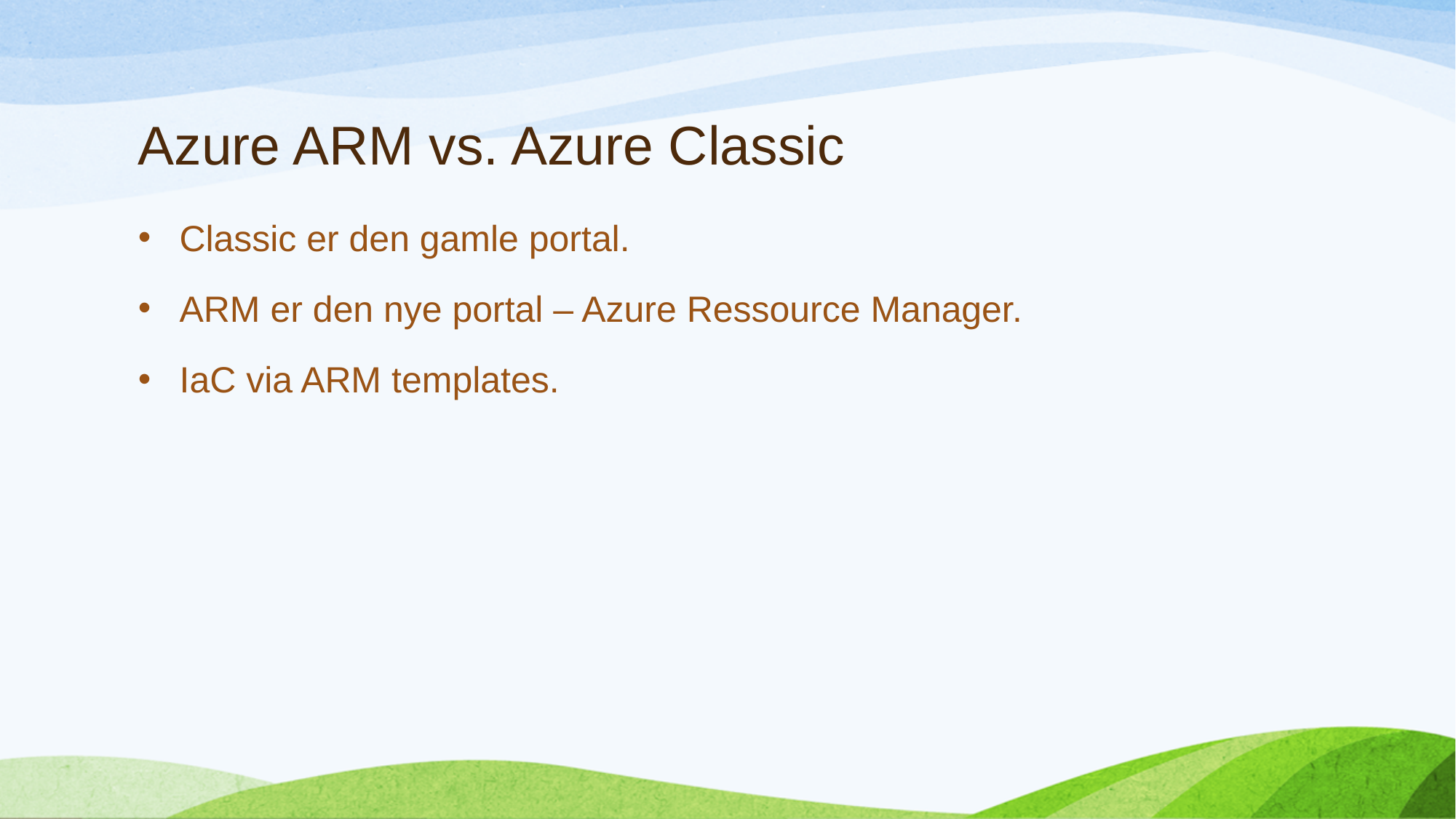

# Azure ARM vs. Azure Classic
Classic er den gamle portal.
ARM er den nye portal – Azure Ressource Manager.
IaC via ARM templates.